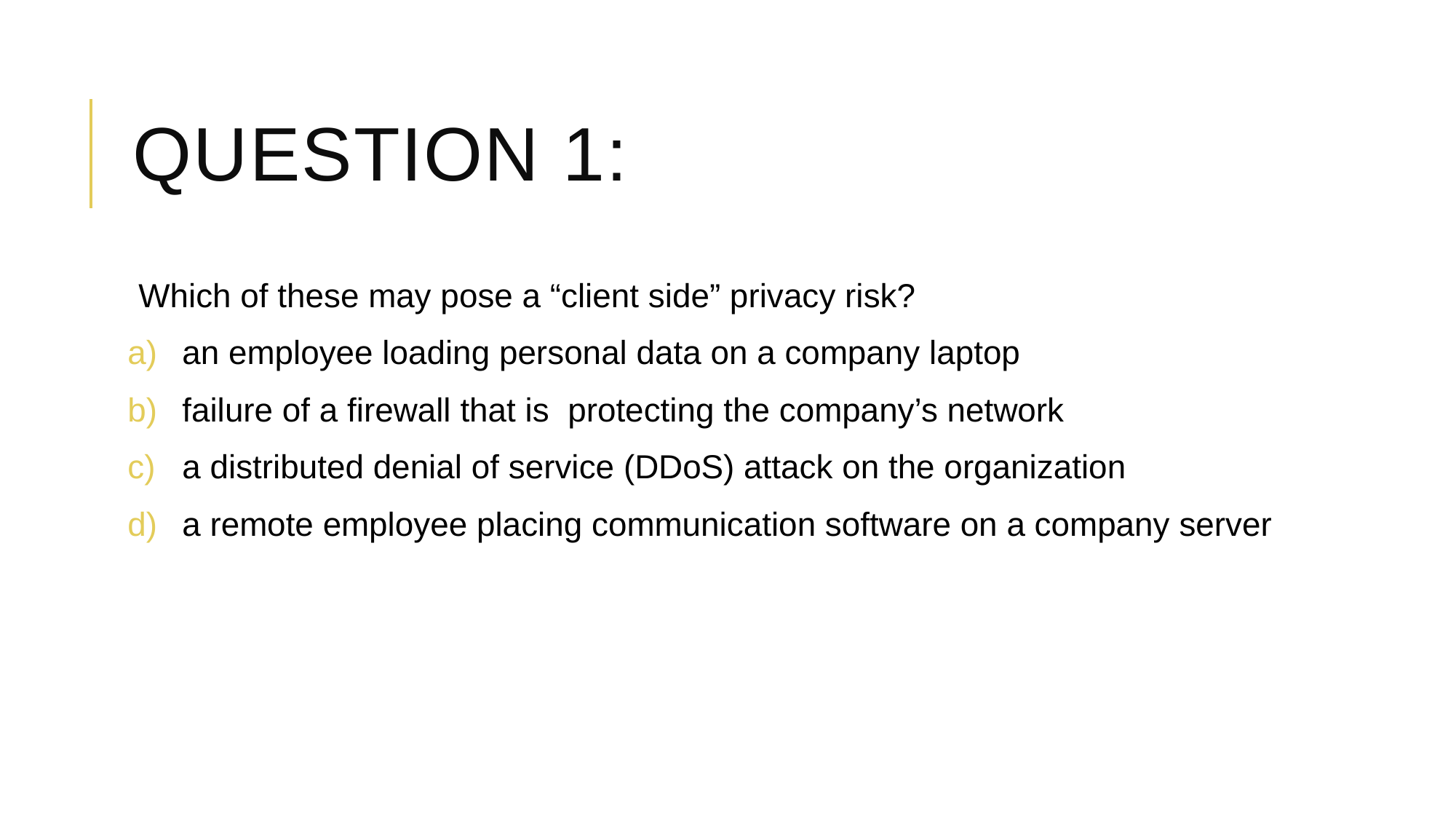

# Question 1:
Which of these may pose a “client side” privacy risk?
an employee loading personal data on a company laptop
failure of a firewall that is  protecting the company’s network
a distributed denial of service (DDoS) attack on the organization
a remote employee placing communication software on a company server